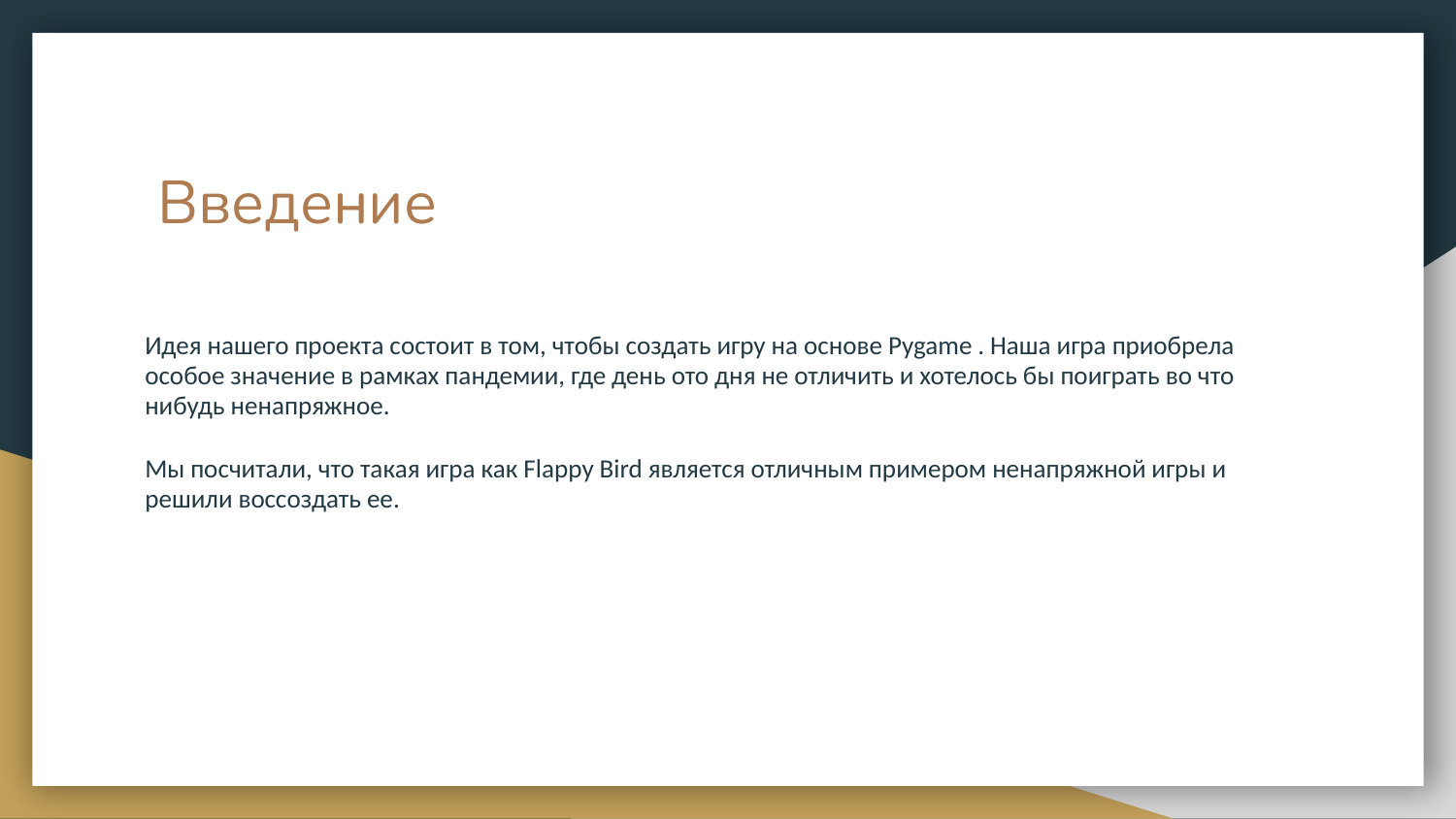

# Введение
Идея нашего проекта состоит в том, чтобы создать игру на основе Pygame . Наша игра приобрела особое значение в рамках пандемии, где день ото дня не отличить и хотелось бы поиграть во что нибудь ненапряжное.
Мы посчитали, что такая игра как Flappy Bird является отличным примером ненапряжной игры и решили воссоздать ее.